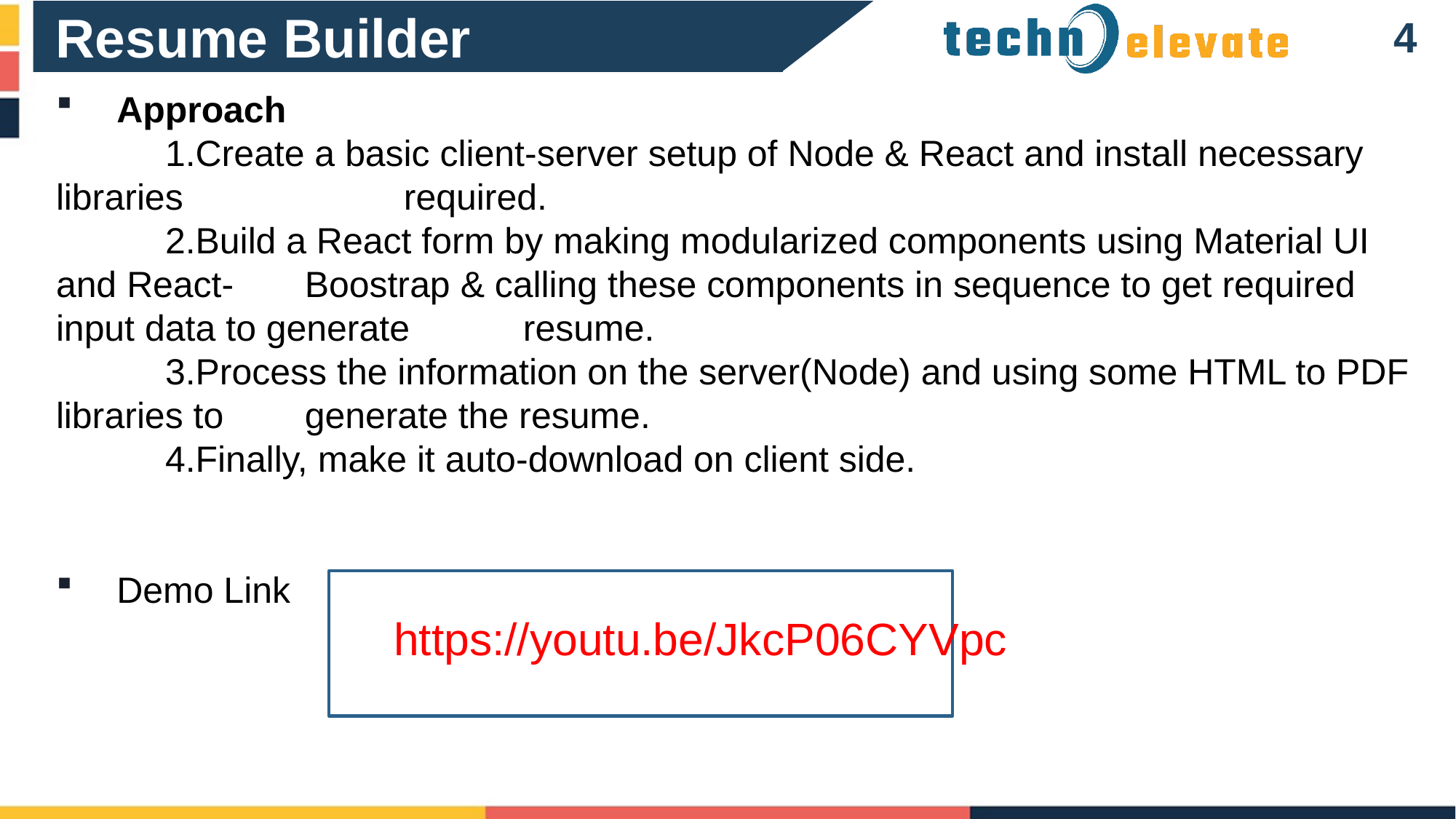

Resume Builder
4
Approach
	1.Create a basic client-server setup of Node & React and install necessary libraries 	 	  required.
	2.Build a React form by making modularized components using Material UI and React-	   Boostrap & calling these components in sequence to get required input data to generate    	   resume.
	3.Process the information on the server(Node) and using some HTML to PDF libraries to 	   generate the resume.
	4.Finally, make it auto-download on client side.

Demo Link
			 https://youtu.be/JkcP06CYVpc